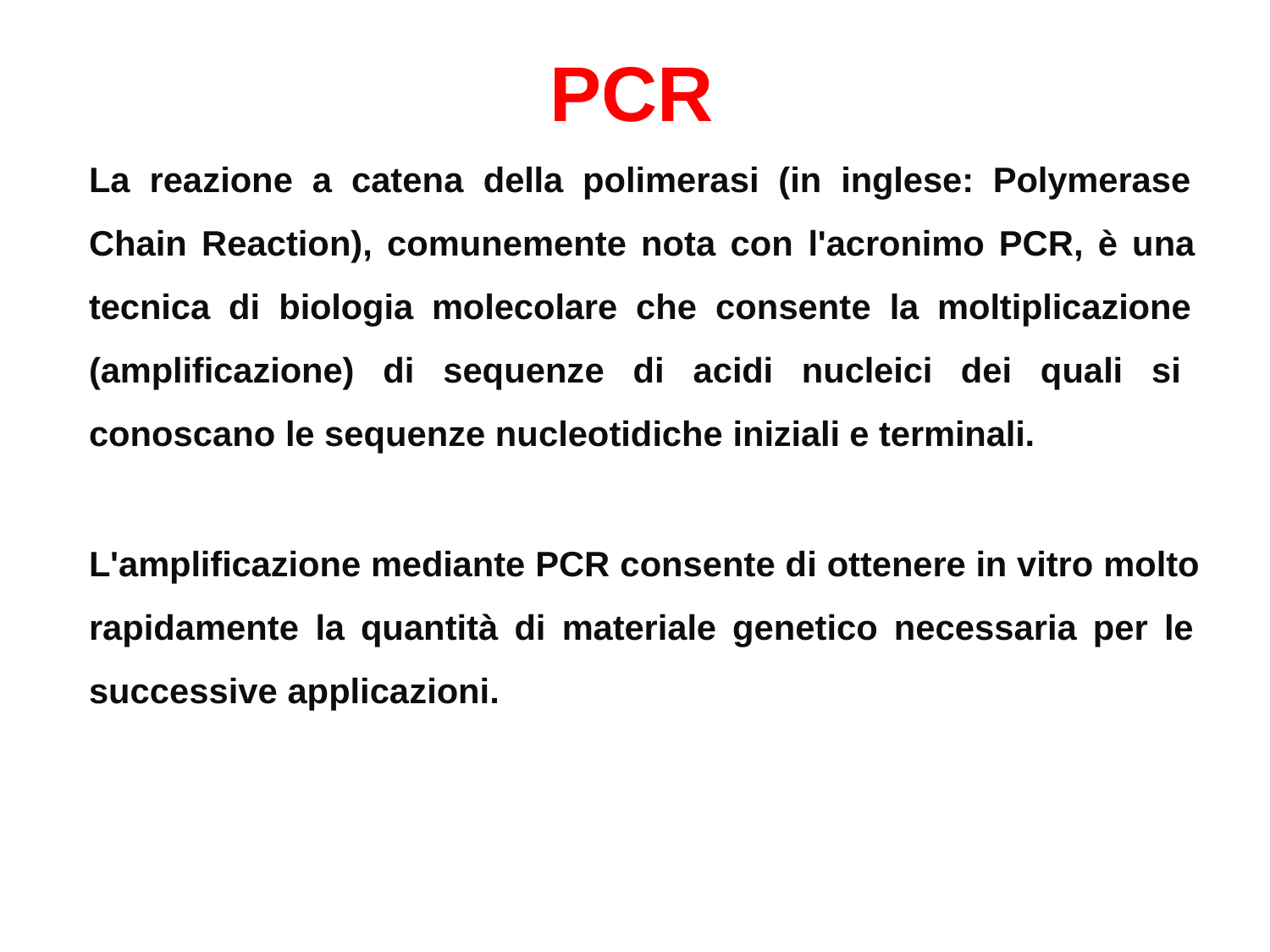

# PCR
La reazione a catena della polimerasi (in inglese: Polymerase  Chain Reaction), comunemente nota con l'acronimo PCR, è una  tecnica di biologia molecolare che consente la moltiplicazione  (amplificazione) di sequenze di acidi nucleici dei quali si  conoscano le sequenze nucleotidiche iniziali e terminali.

L'amplificazione mediante PCR consente di ottenere in vitro molto  rapidamente la quantità di materiale genetico necessaria per le  successive applicazioni.